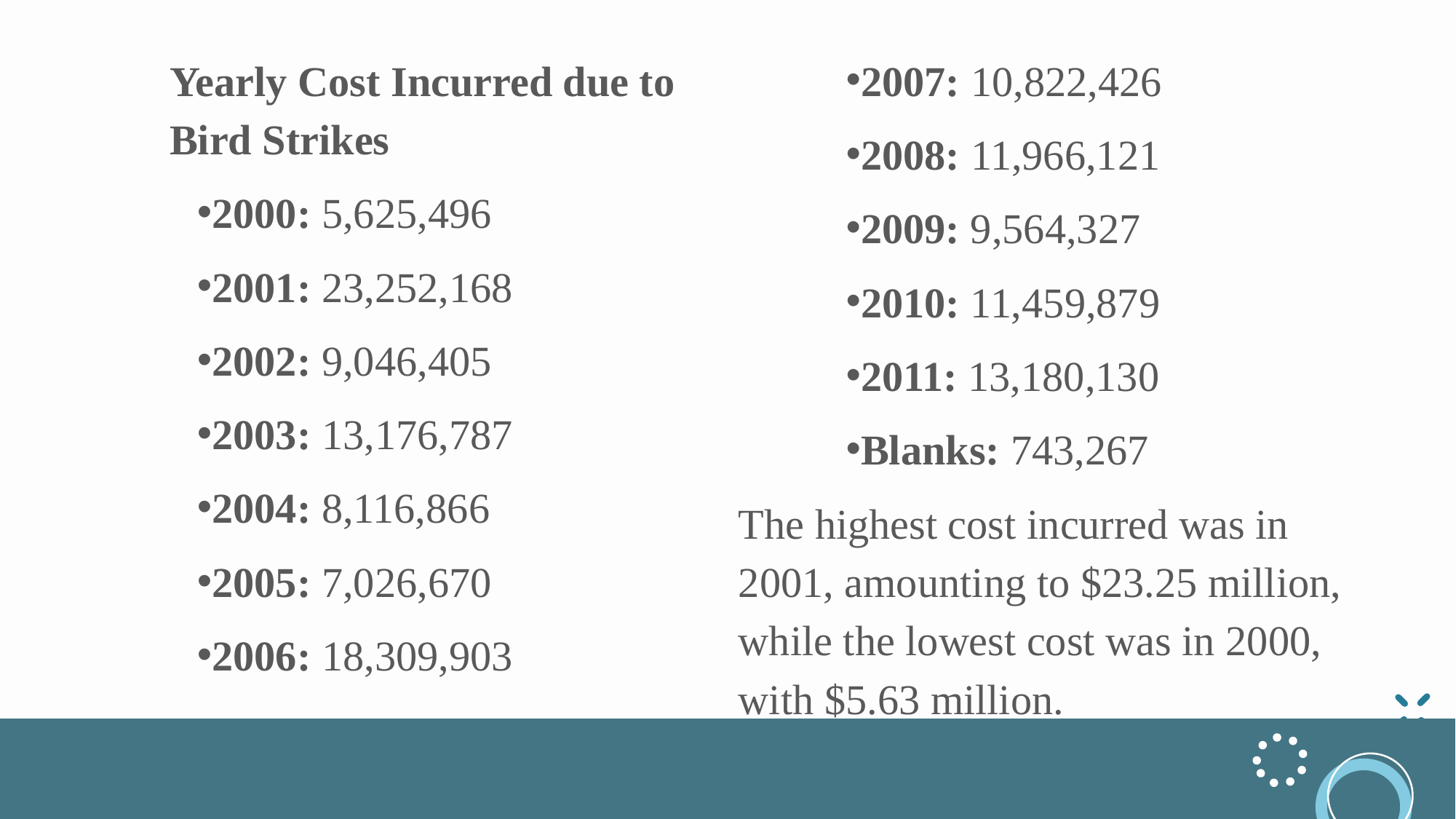

Yearly Cost Incurred due to Bird Strikes
2000: 5,625,496
2001: 23,252,168
2002: 9,046,405
2003: 13,176,787
2004: 8,116,866
2005: 7,026,670
2006: 18,309,903

2007: 10,822,426
2008: 11,966,121
2009: 9,564,327
2010: 11,459,879
2011: 13,180,130
Blanks: 743,267
The highest cost incurred was in 2001, amounting to $23.25 million, while the lowest cost was in 2000, with $5.63 million.